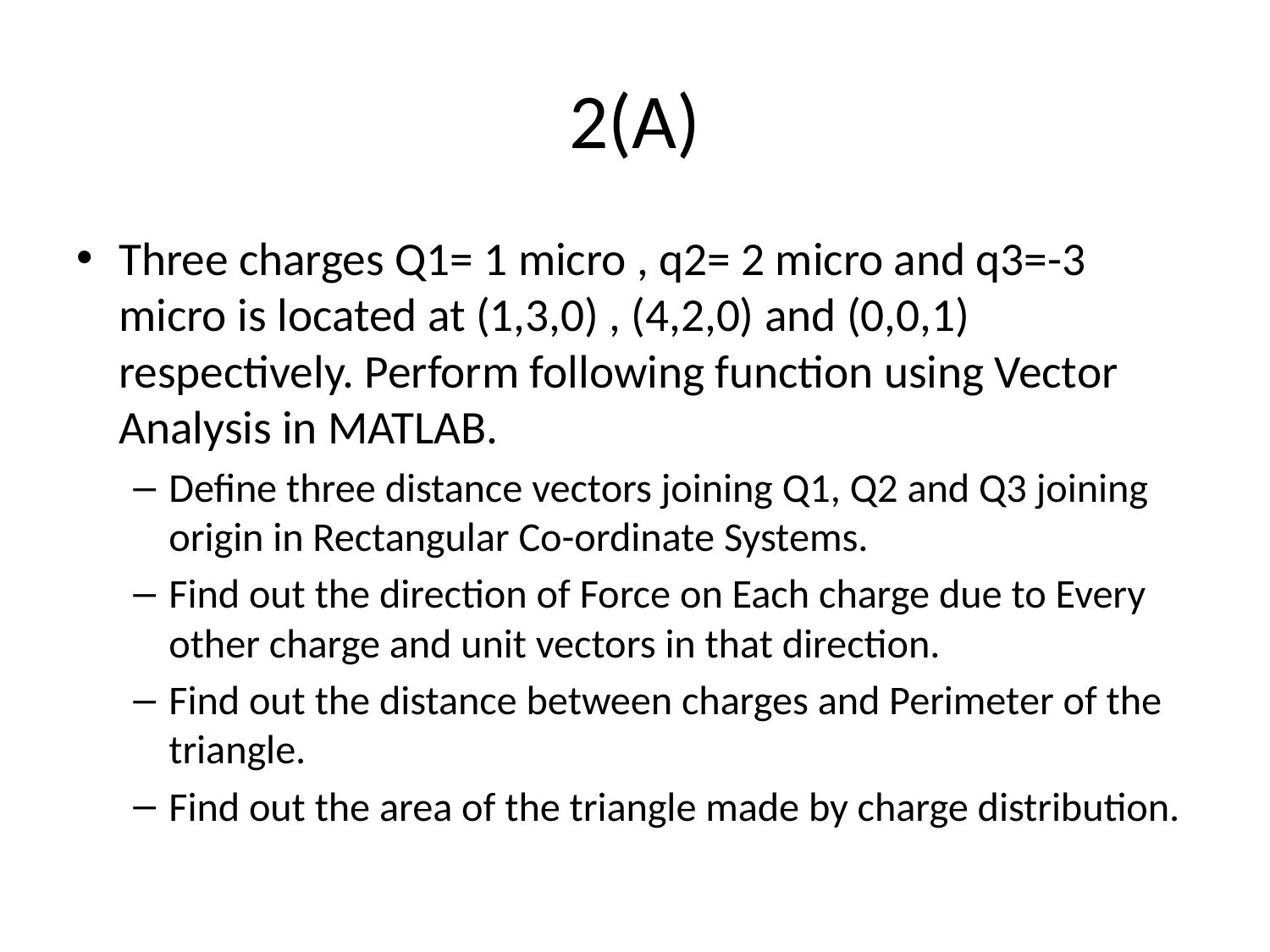

# 2(A)
Three charges Q1= 1 micro , q2= 2 micro and q3=-3 micro is located at (1,3,0) , (4,2,0) and (0,0,1) respectively. Perform following function using Vector Analysis in MATLAB.
Define three distance vectors joining Q1, Q2 and Q3 joining origin in Rectangular Co-ordinate Systems.
Find out the direction of Force on Each charge due to Every other charge and unit vectors in that direction.
Find out the distance between charges and Perimeter of the triangle.
Find out the area of the triangle made by charge distribution.